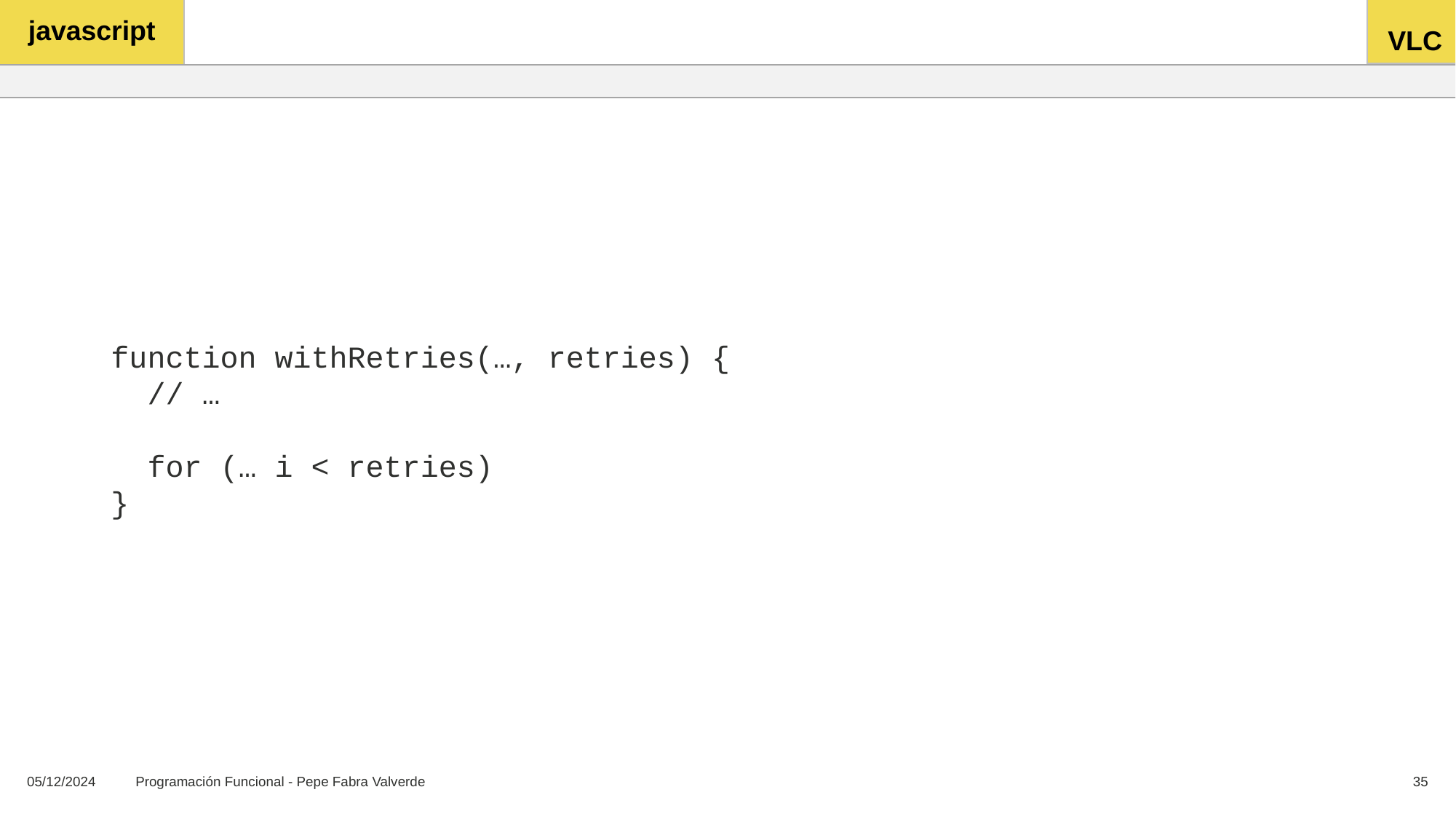

# function withRetries(…, retries) { // … for (… i < retries) }
05/12/2024
Programación Funcional - Pepe Fabra Valverde
35